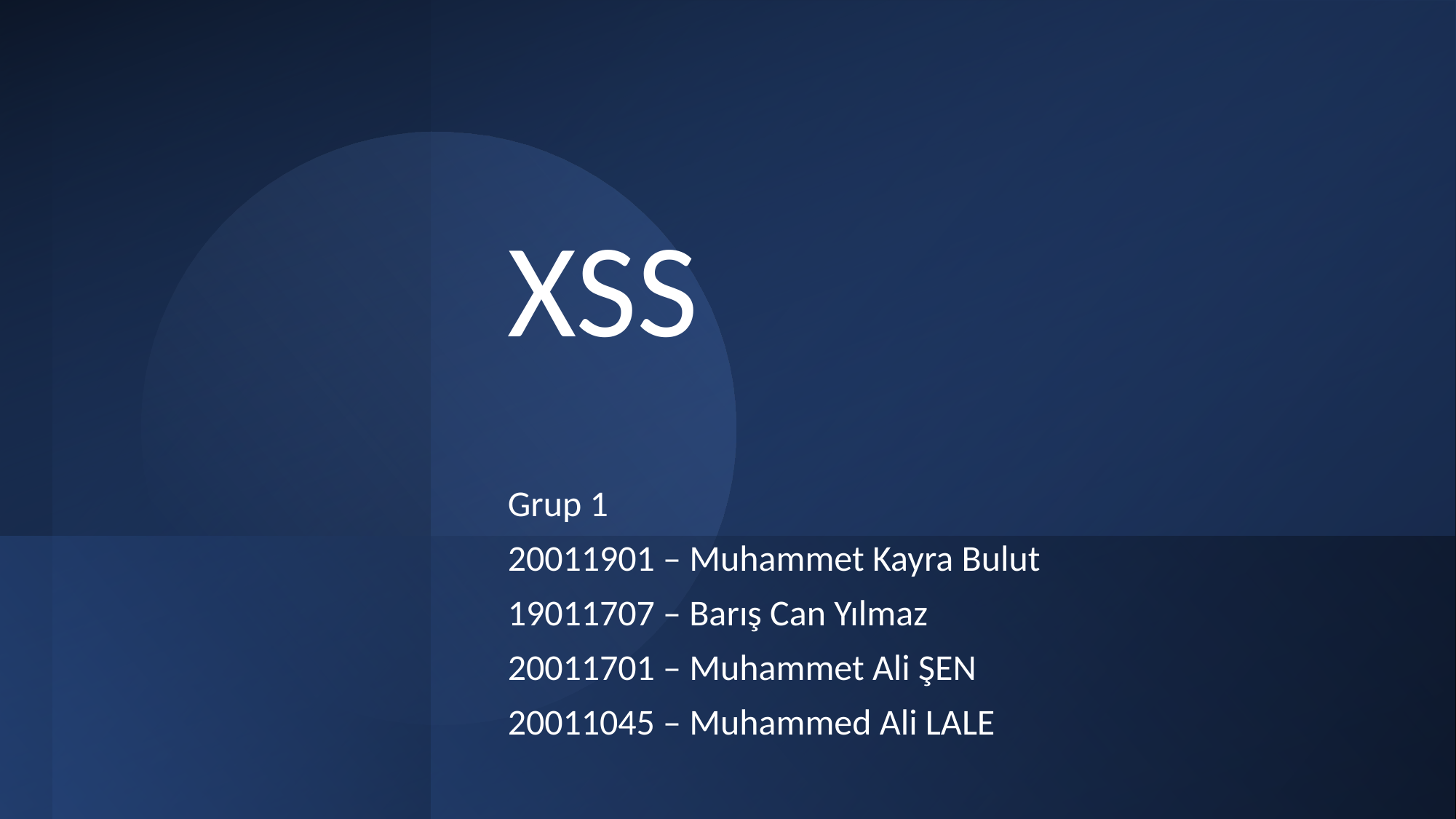

# XSS

Grup 1
20011901 – Muhammet Kayra Bulut
19011707 – Barış Can Yılmaz
20011701 – Muhammet Ali ŞEN
20011045 – Muhammed Ali LALE